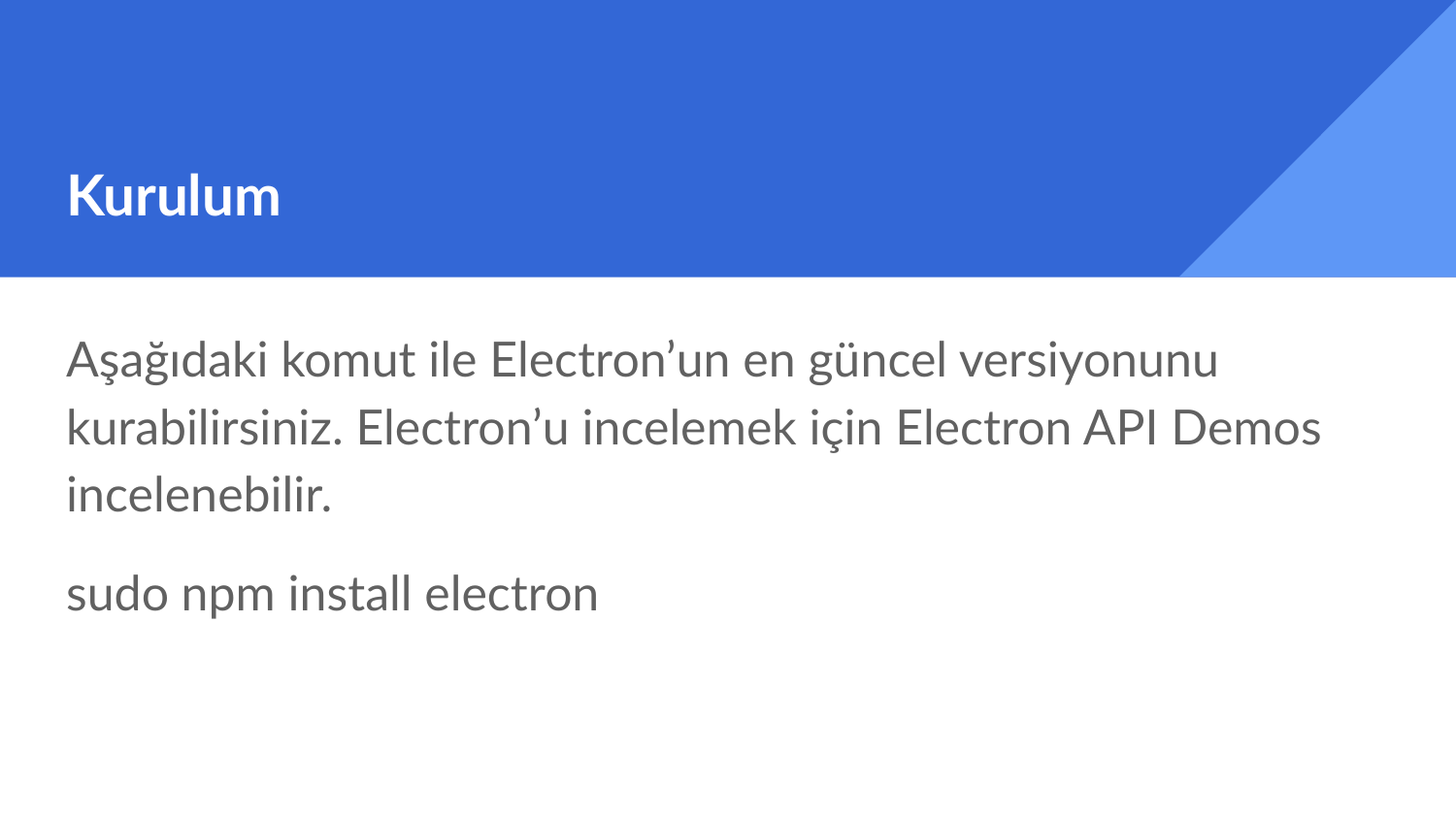

# Kurulum
Aşağıdaki komut ile Electron’un en güncel versiyonunu kurabilirsiniz. Electron’u incelemek için Electron API Demos incelenebilir.
sudo npm install electron